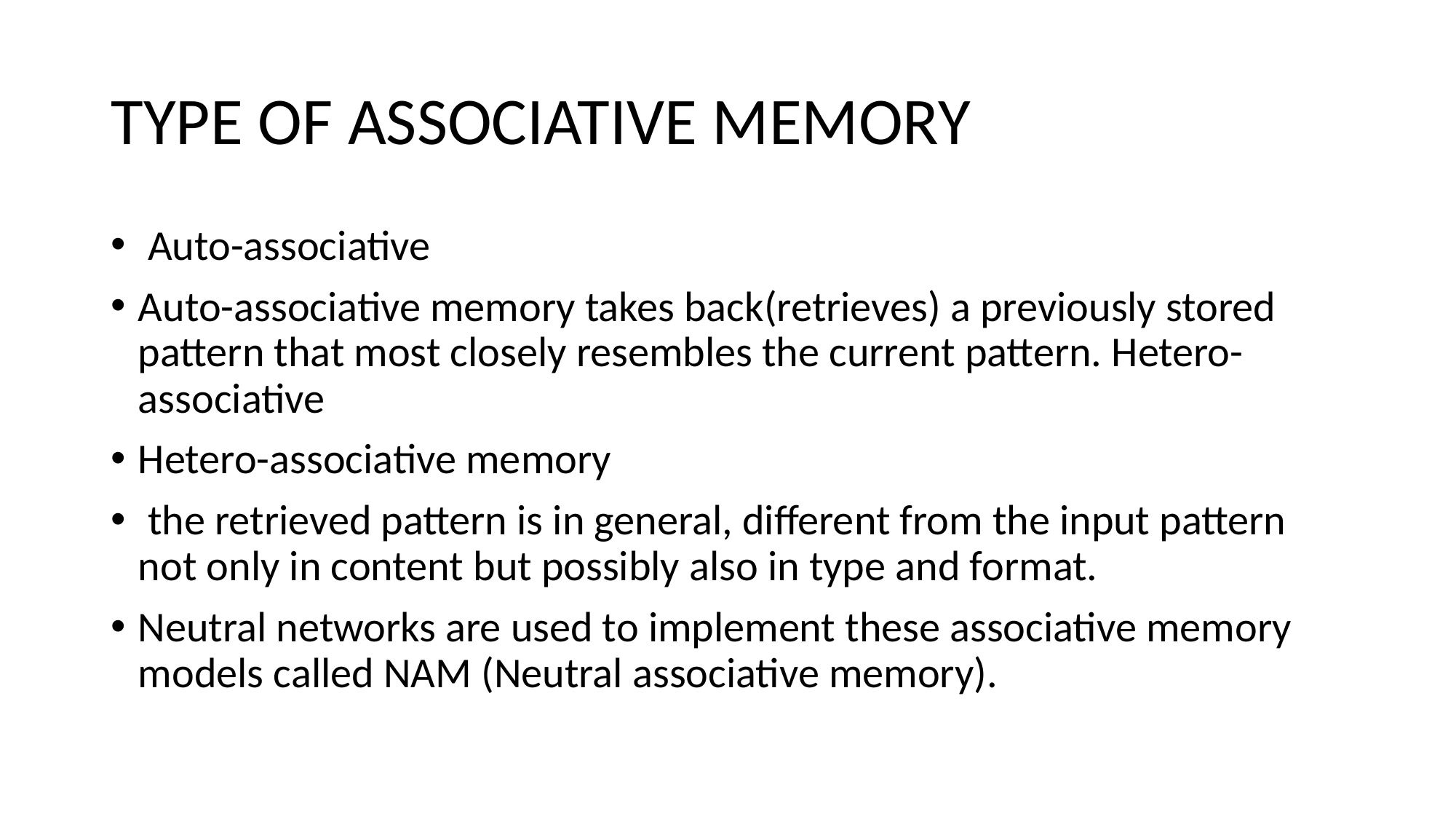

# TYPE OF ASSOCIATIVE MEMORY
 Auto-associative
Auto-associative memory takes back(retrieves) a previously stored pattern that most closely resembles the current pattern. Hetero-associative
Hetero-associative memory
 the retrieved pattern is in general, different from the input pattern not only in content but possibly also in type and format.
Neutral networks are used to implement these associative memory models called NAM (Neutral associative memory).